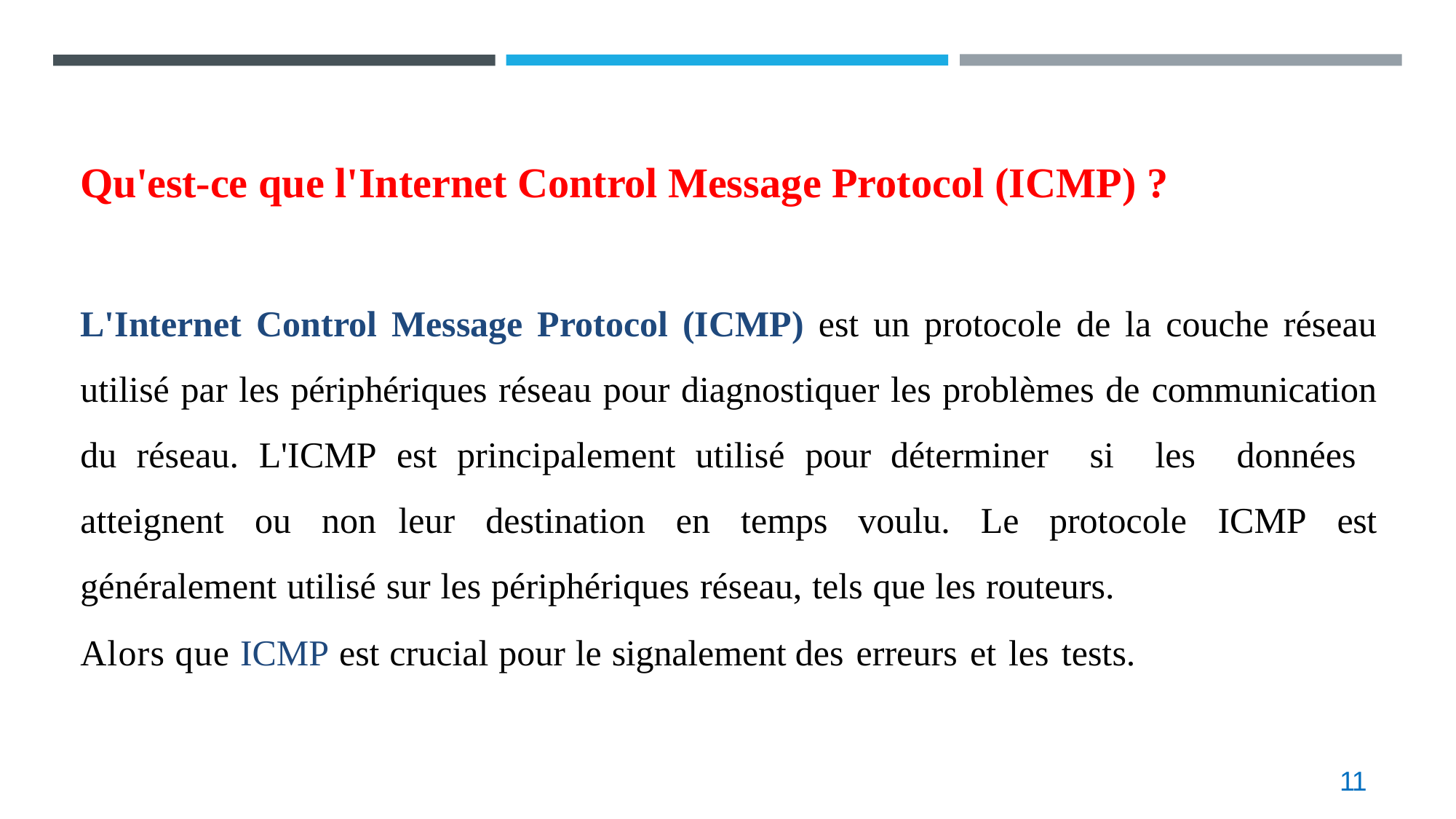

Qu'est-ce que l'Internet Control Message Protocol (ICMP) ?
L'Internet Control Message Protocol (ICMP) est un protocole de la couche réseau utilisé par les périphériques réseau pour diagnostiquer les problèmes de communication du réseau. L'ICMP est principalement utilisé pour déterminer  si  les  données  atteignent  ou  non leur  destination  en  temps  voulu.  Le  protocole  ICMP  est généralement utilisé sur les périphériques réseau, tels que les routeurs.
Alors que ICMP est crucial pour le signalement des erreurs et les tests.
11